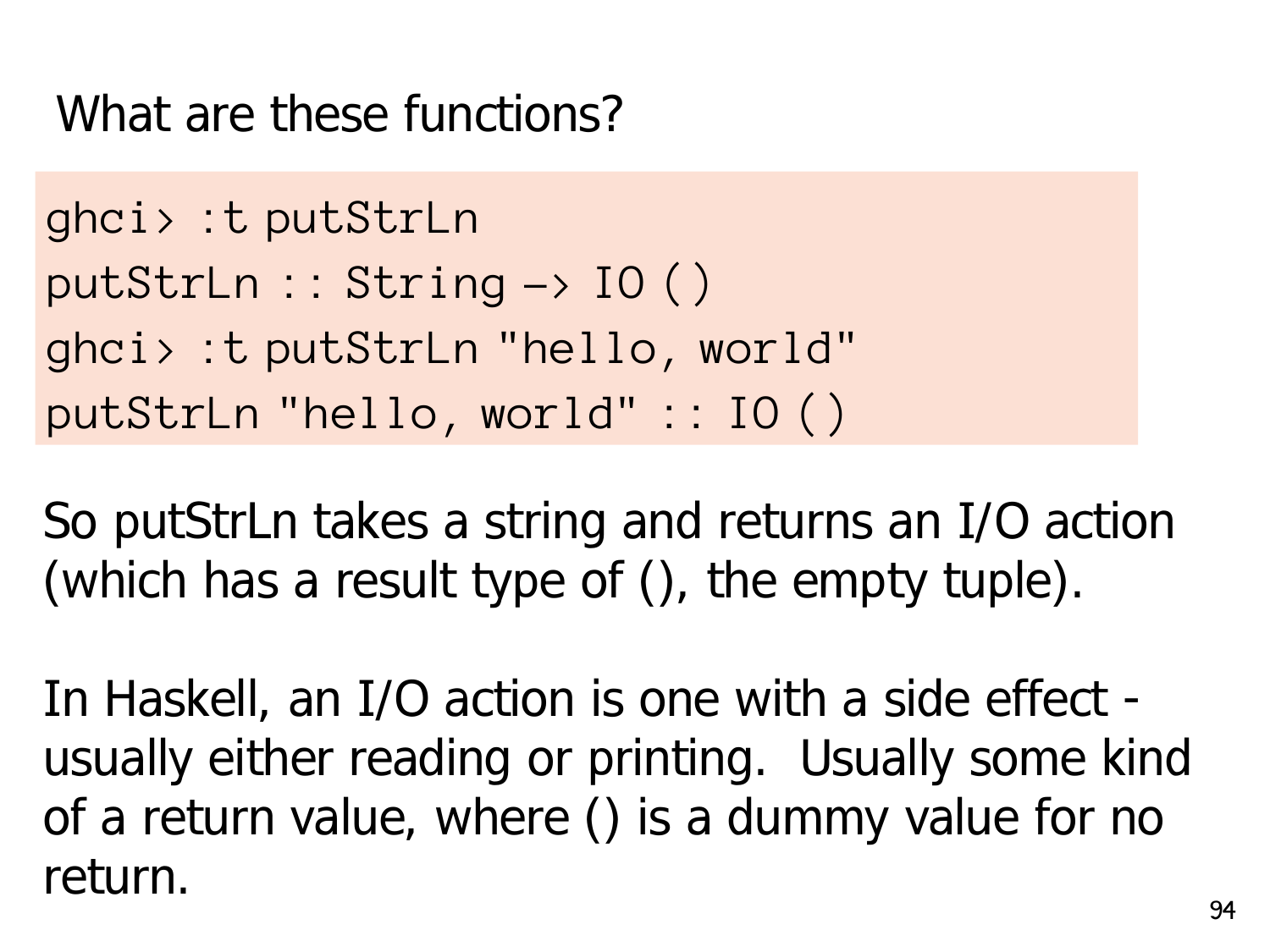

What are these functions?
ghci> :t putStrLn
putStrLn :: String -> IO ()
ghci> :t putStrLn "hello, world"
putStrLn "hello, world" :: IO ()
So putStrLn takes a string and returns an I/O action (which has a result type of (), the empty tuple).

In Haskell, an I/O action is one with a side effect - usually either reading or printing.  Usually some kind of a return value, where () is a dummy value for no return.
94